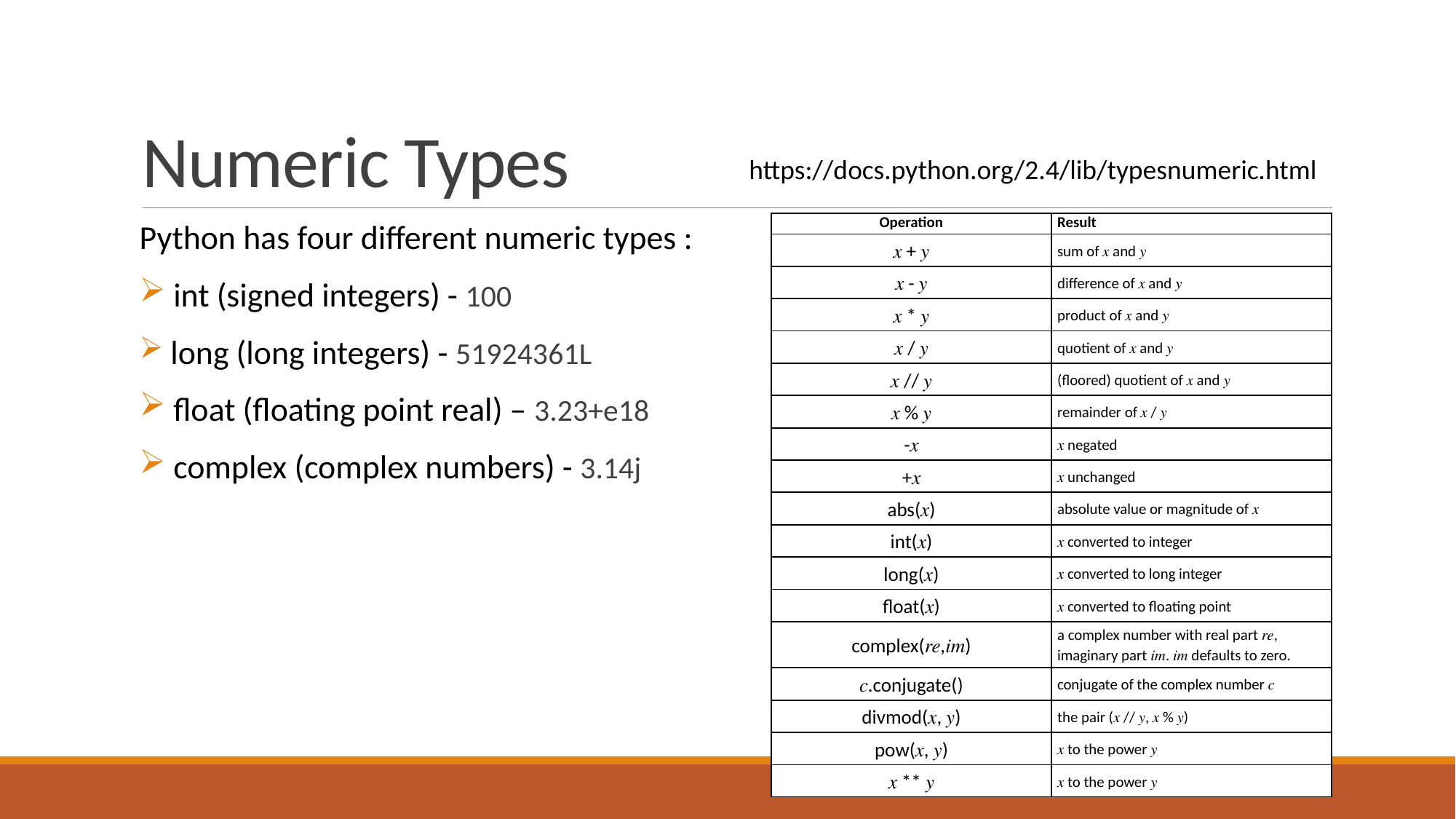

# Numeric Types
https://docs.python.org/2.4/lib/typesnumeric.html
| Operation | Result |
| --- | --- |
| x + y | sum of x and y |
| x - y | difference of x and y |
| x \* y | product of x and y |
| x / y | quotient of x and y |
| x // y | (floored) quotient of x and y |
| x % y | remainder of x / y |
| -x | x negated |
| +x | x unchanged |
| abs(x) | absolute value or magnitude of x |
| int(x) | x converted to integer |
| long(x) | x converted to long integer |
| float(x) | x converted to floating point |
| complex(re,im) | a complex number with real part re, imaginary part im. im defaults to zero. |
| c.conjugate() | conjugate of the complex number c |
| divmod(x, y) | the pair (x // y, x % y) |
| pow(x, y) | x to the power y |
| x \*\* y | x to the power y |
Python has four different numeric types :
 int (signed integers) - 100
 long (long integers) - 51924361L
 float (floating point real) – 3.23+e18
 complex (complex numbers) - 3.14j